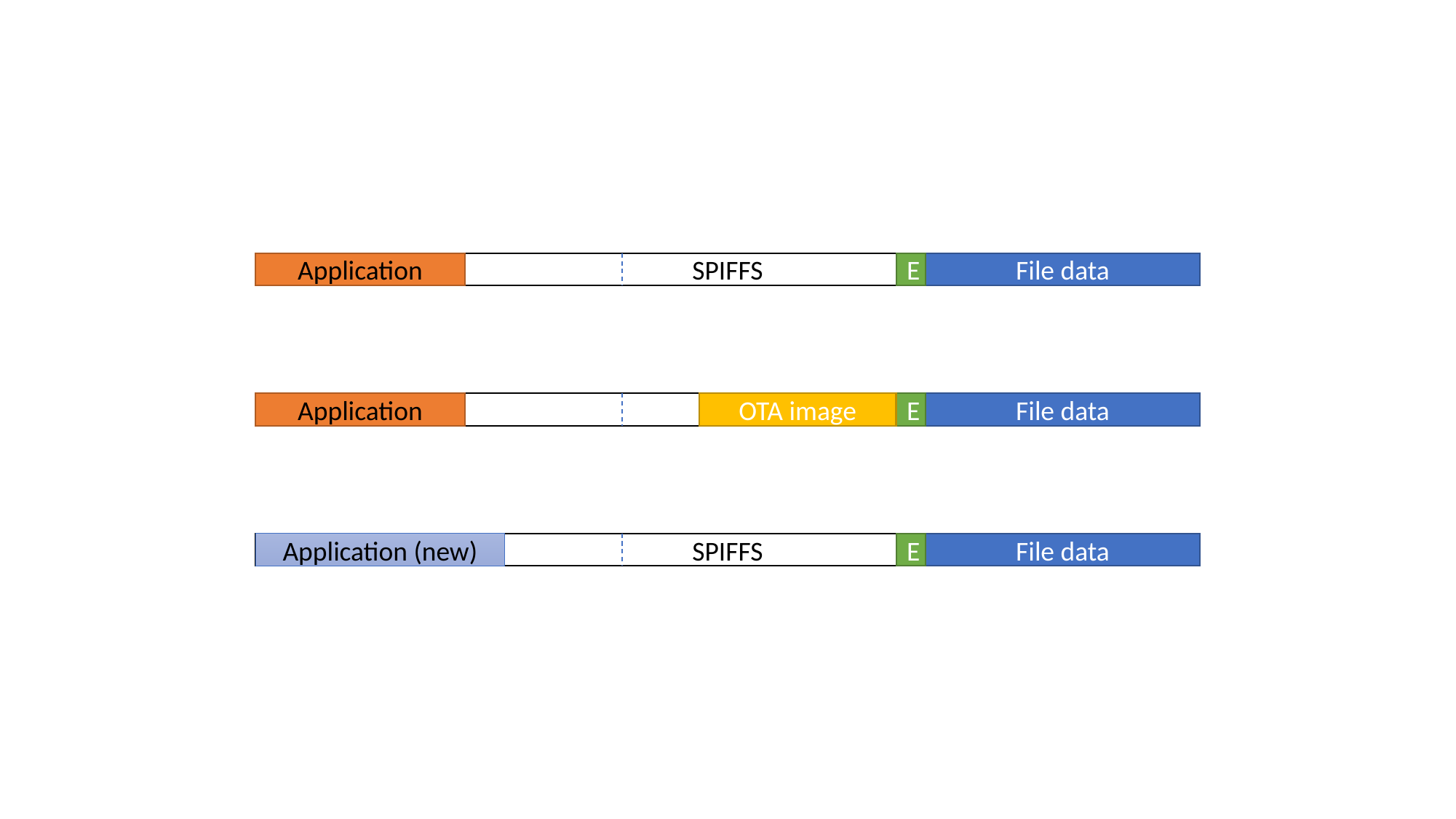

SPIFFS
Application
E
File data

Application
OTA image
E
File data
SPIFFS
Application (new)
E
File data